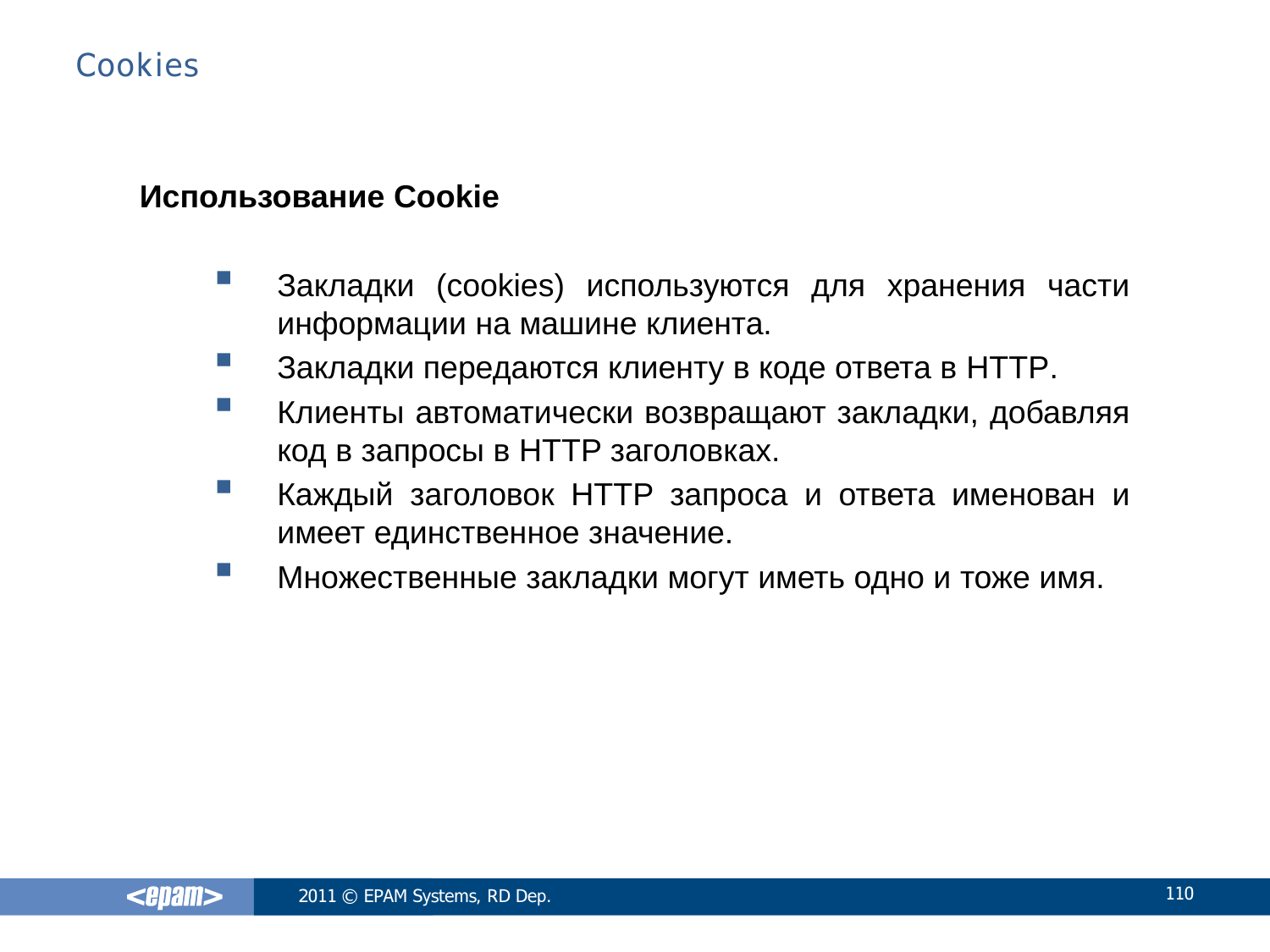

# Cookies
Использование Cookie

Закладки (сookies) используются для хранения части информации на машине клиента.
Закладки передаются клиенту в коде ответа в HTTP.
Клиенты автоматически возвращают закладки, добавляя код в запросы в HTTP заголовках.
Каждый заголовок HTTP запроса и ответа именован и имеет единственное значение.
Множественные закладки могут иметь одно и тоже имя.

110
2011 © EPAM Systems, RD Dep.